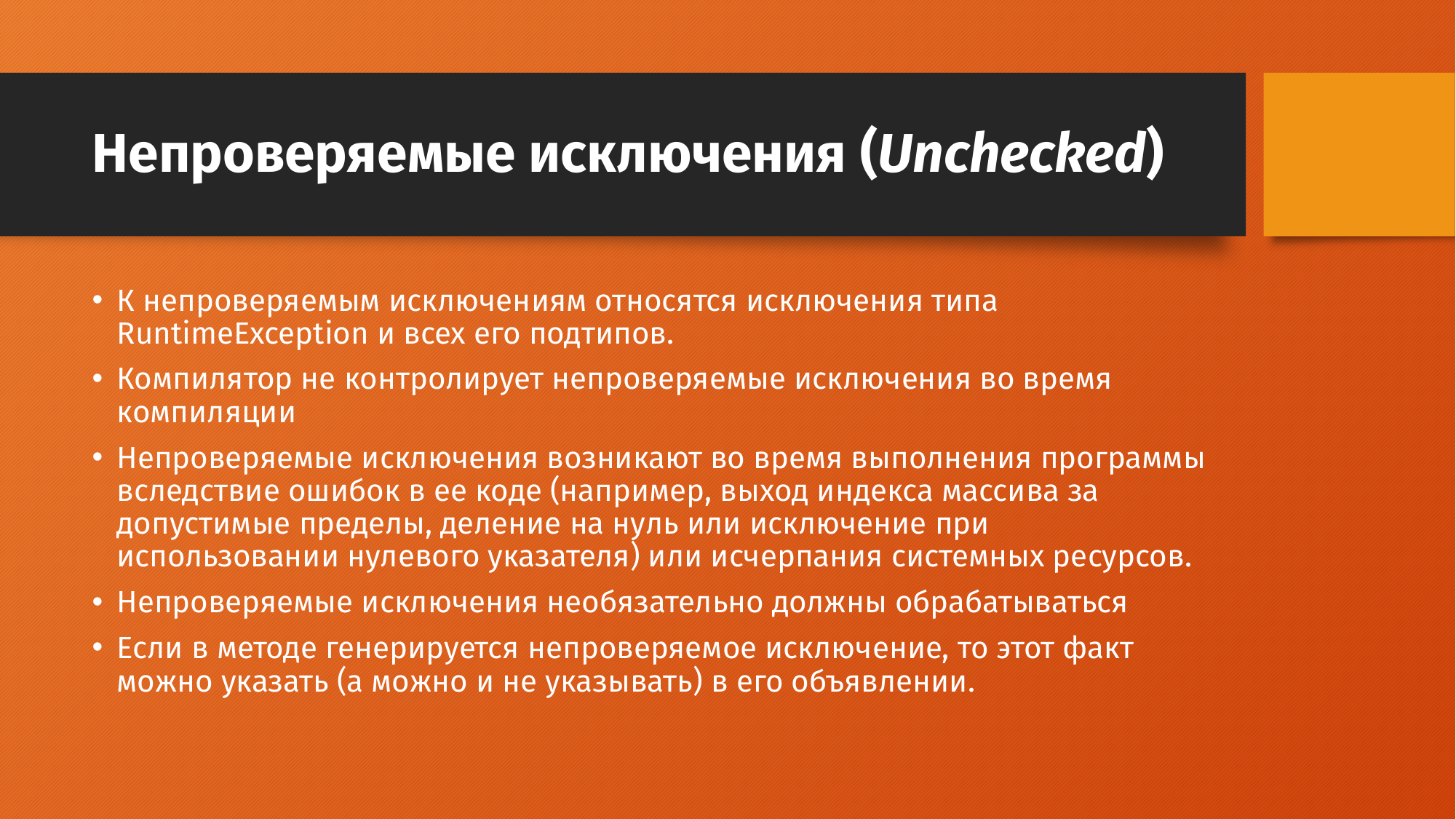

# Непроверяемые исключения (Unchecked)
К непроверяемым исключениям относятся исключения типа RuntimeException и всех его подтипов.
Компилятор не контролирует непроверяемые исключения во время компиляции
Непроверяемые исключения возникают во время выполнения программы вследствие ошибок в ее коде (например, выход индекса массива за допустимые пределы, деление на нуль или исключение при использовании нулевого указателя) или исчерпания системных ресурсов.
Непроверяемые исключения необязательно должны обрабатываться
Если в методе генерируется непроверяемое исключение, то этот факт можно указать (а можно и не указывать) в его объявлении.